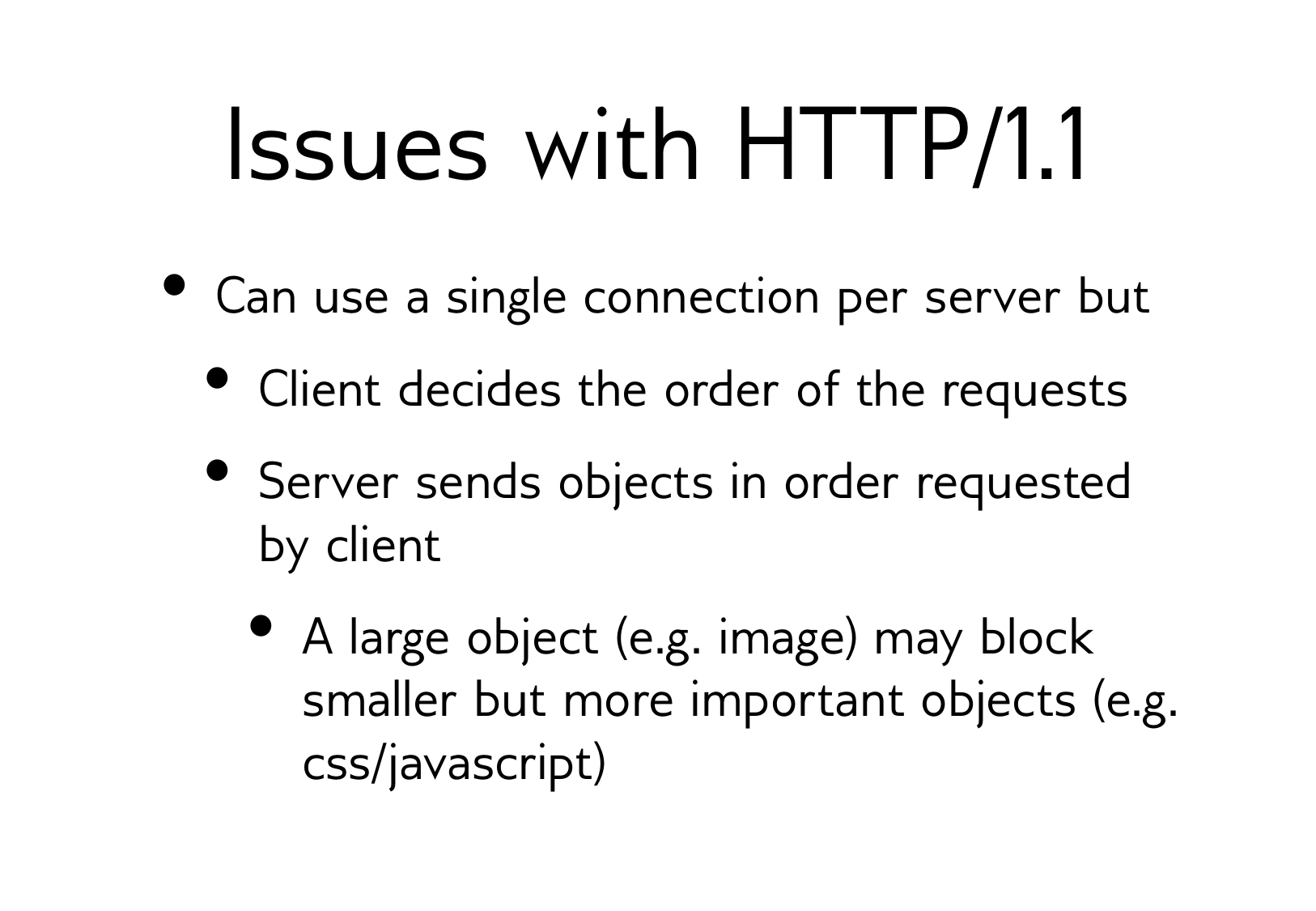

# Issues with HTTP/1.1
Can use a single connection per server but
Client decides the order of the requests
Server sends objects in order requested by client
A large object (e.g. image) may block smaller but more important objects (e.g. css/javascript)